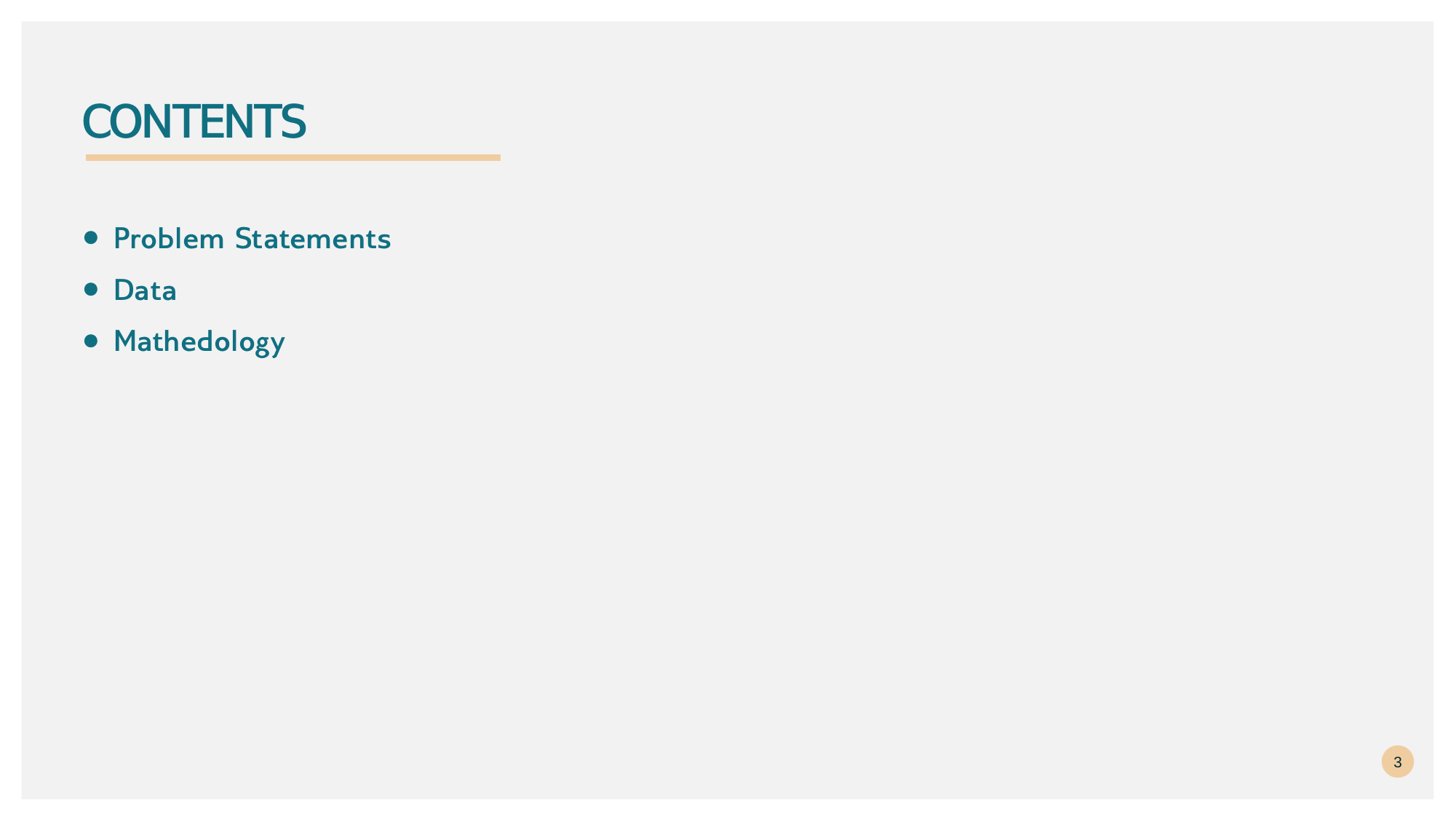

# Contents

Problem Statements
Data
Mathedology

3